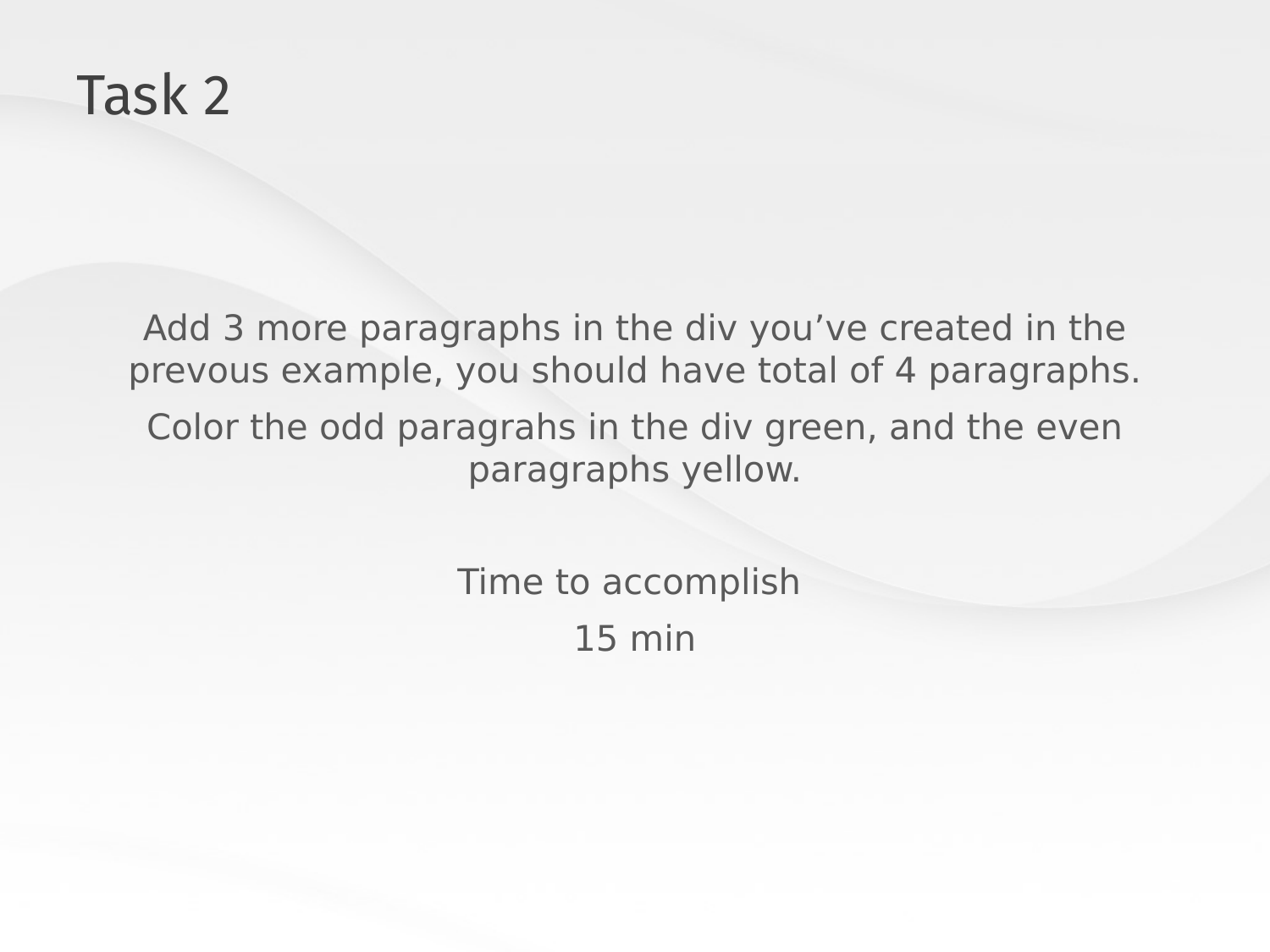

# Task 2

Add 3 more paragraphs in the div you’ve created in the prevous example, you should have total of 4 paragraphs.
Color the odd paragrahs in the div green, and the even paragraphs yellow.

Time to accomplish
15 min